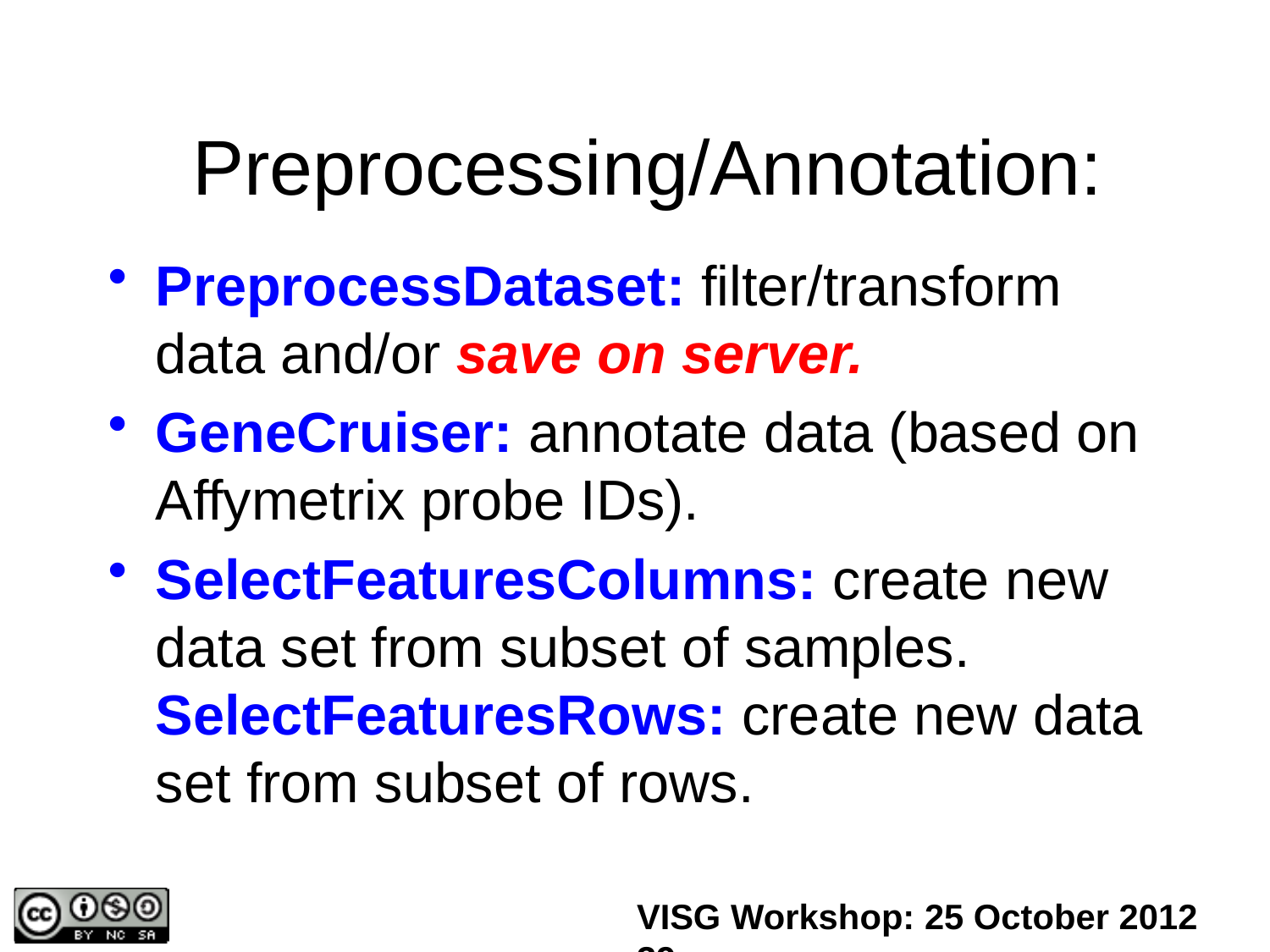

# Preprocessing/Annotation:
PreprocessDataset: filter/transform data and/or save on server.
GeneCruiser: annotate data (based on Affymetrix probe IDs).
SelectFeaturesColumns: create new data set from subset of samples. SelectFeaturesRows: create new data set from subset of rows.